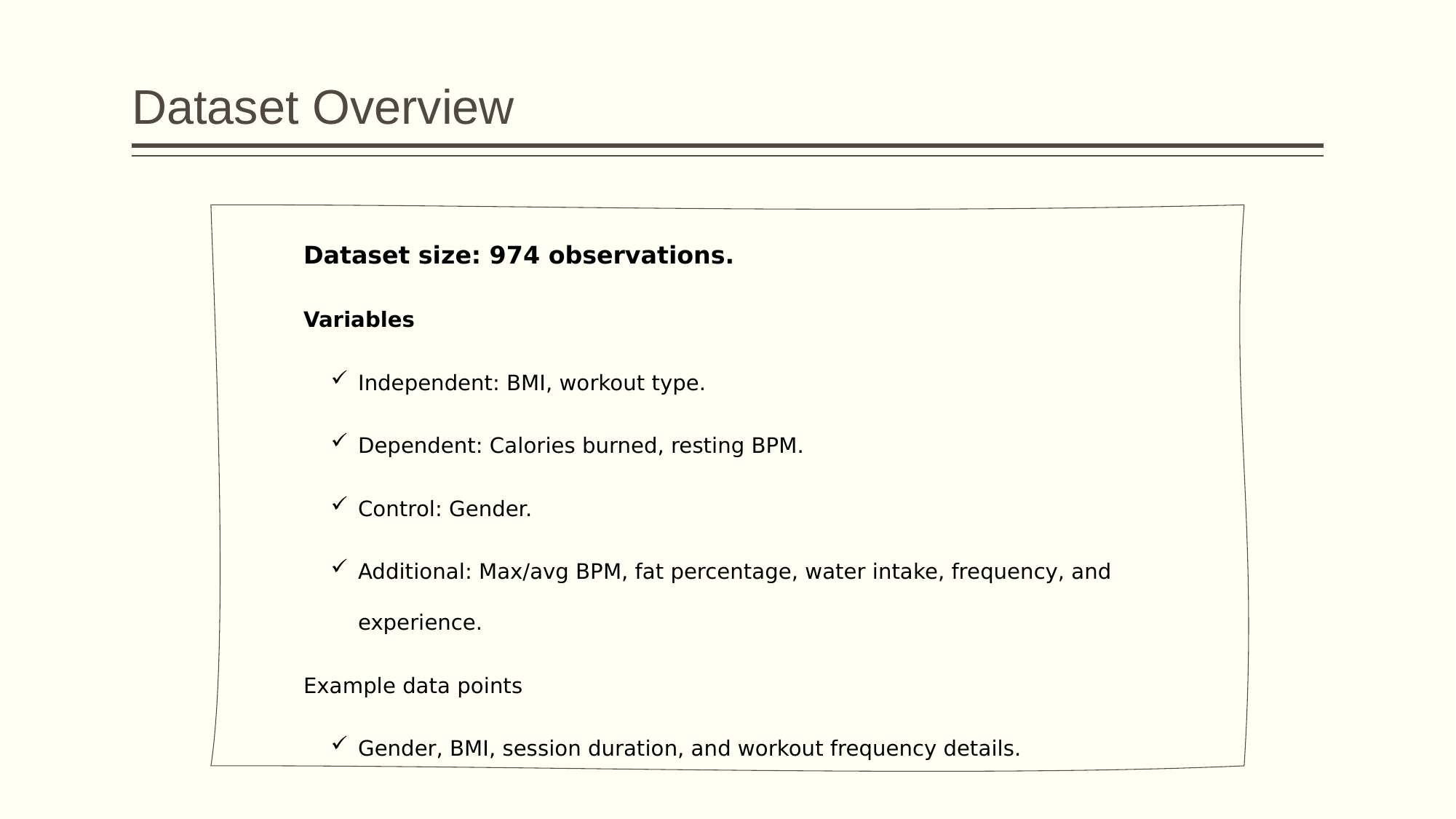

# Dataset Overview
Dataset size: 974 observations.
Variables
Independent: BMI, workout type.
Dependent: Calories burned, resting BPM.
Control: Gender.
Additional: Max/avg BPM, fat percentage, water intake, frequency, and experience.
Example data points
Gender, BMI, session duration, and workout frequency details.